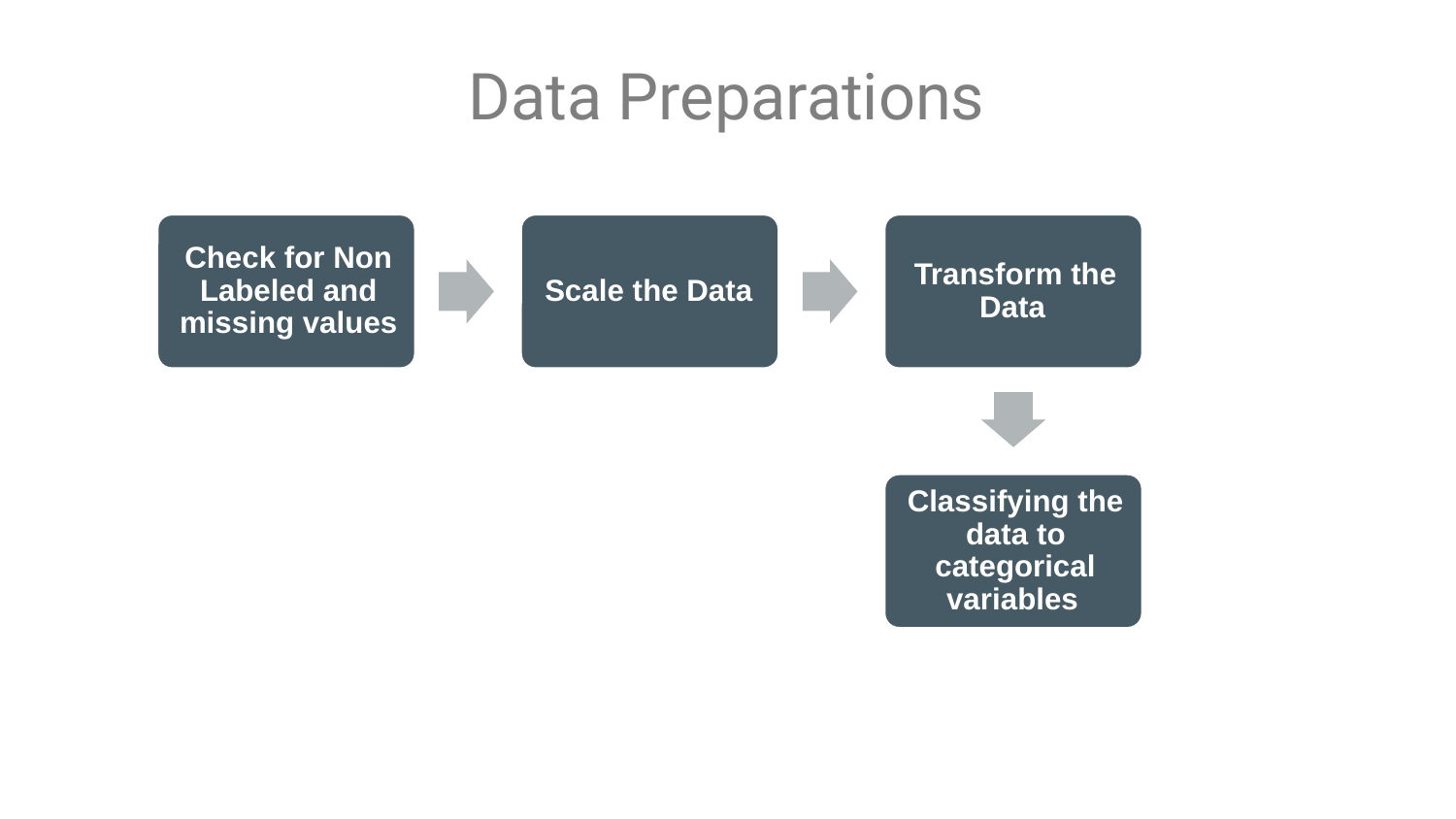

# Data Preparations
Check for Non Labeled and missing values

Scale the Data

Transform the Data

Classifying the data to categorical variables